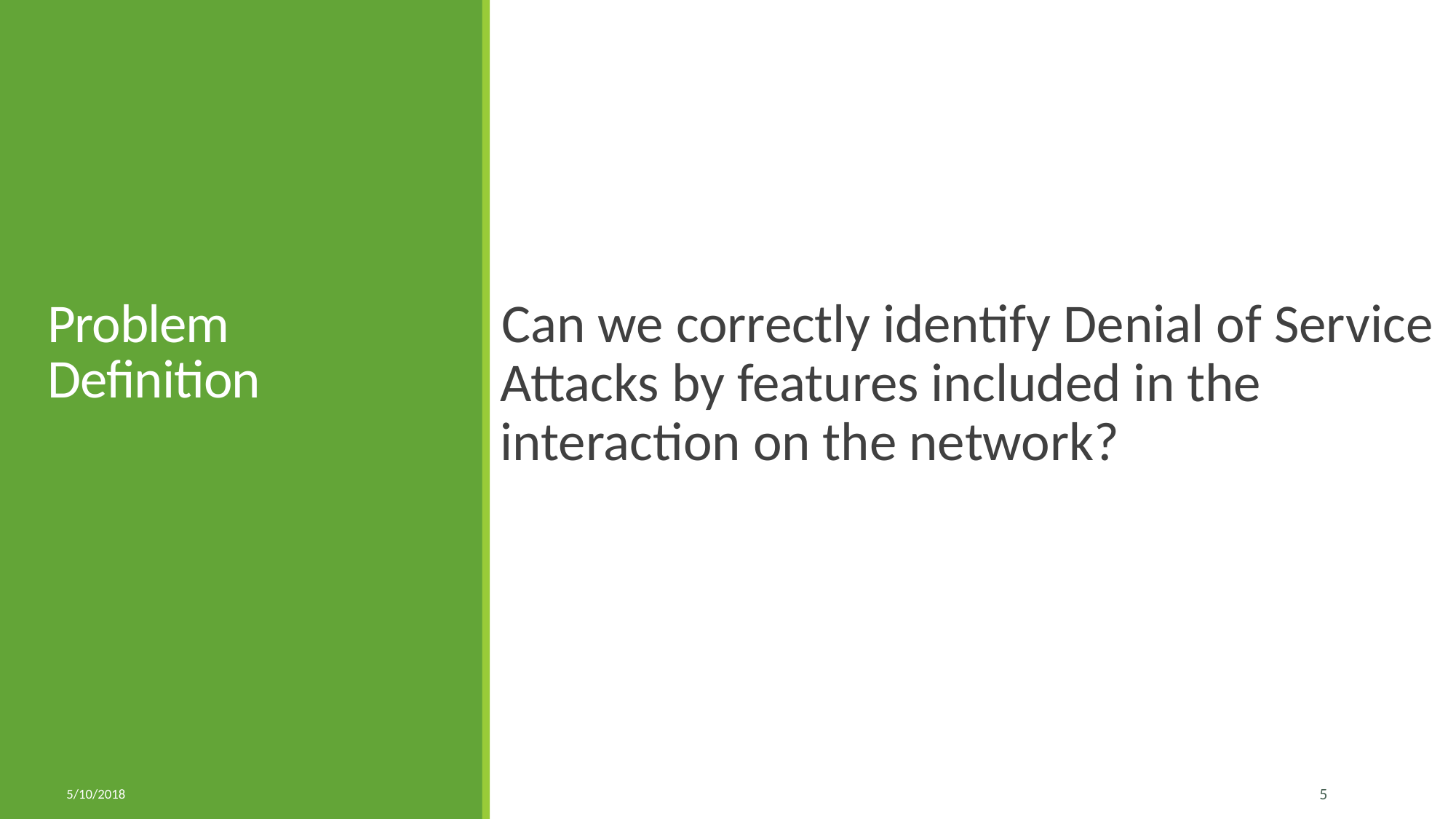

# Problem Definition
Can we correctly identify Denial of Service Attacks by features included in the interaction on the network?
5/10/2018
5